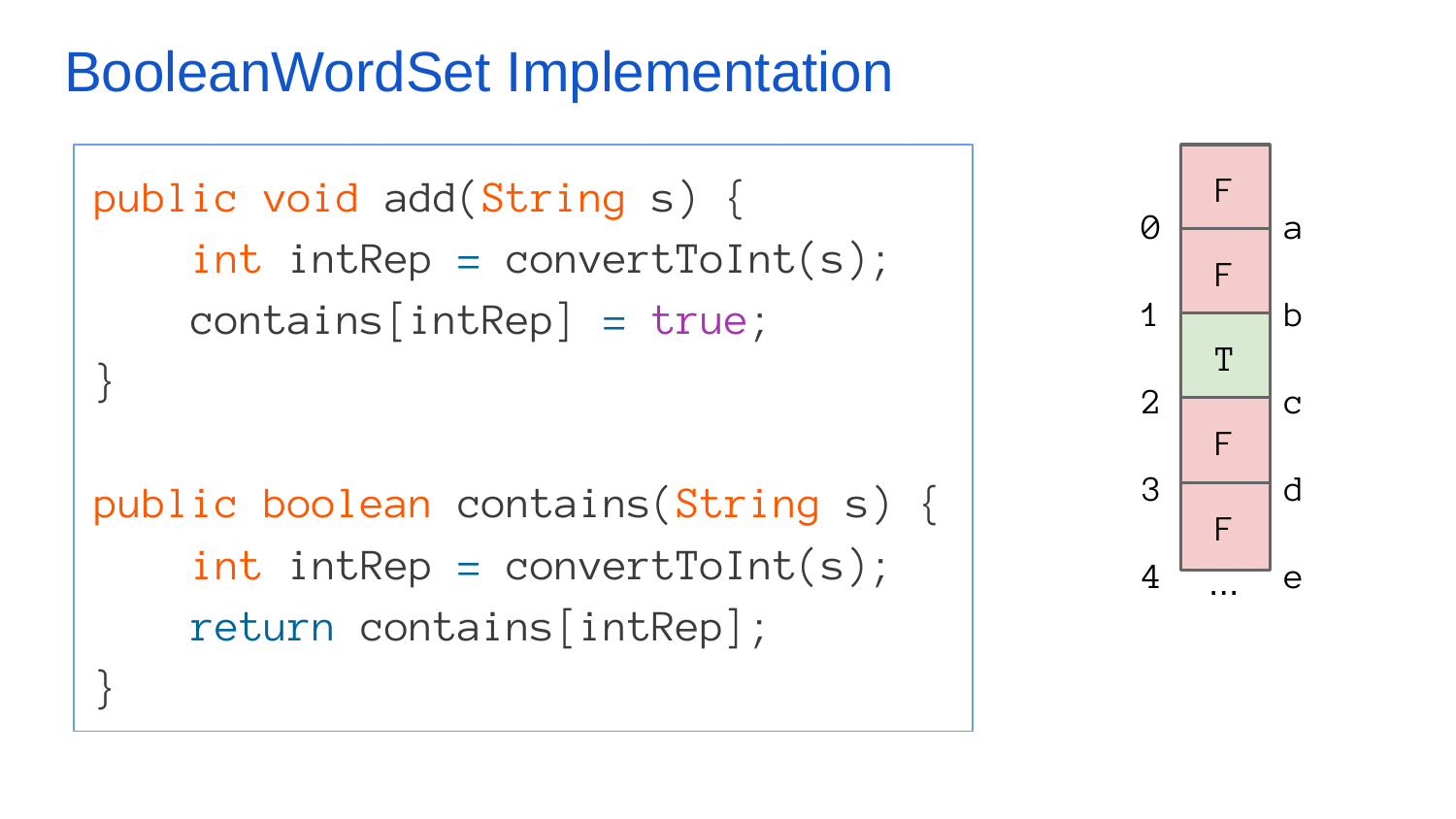

# BooleanWordSet Implementation
public void add(String s) {
    int intRep = convertToInt(s);
    contains[intRep] = true;
}
public boolean contains(String s) {
    int intRep = convertToInt(s);
    return contains[intRep];
}
0
1
2
3
4
F
a
b
c
d
e

F
T
F
...
F
...